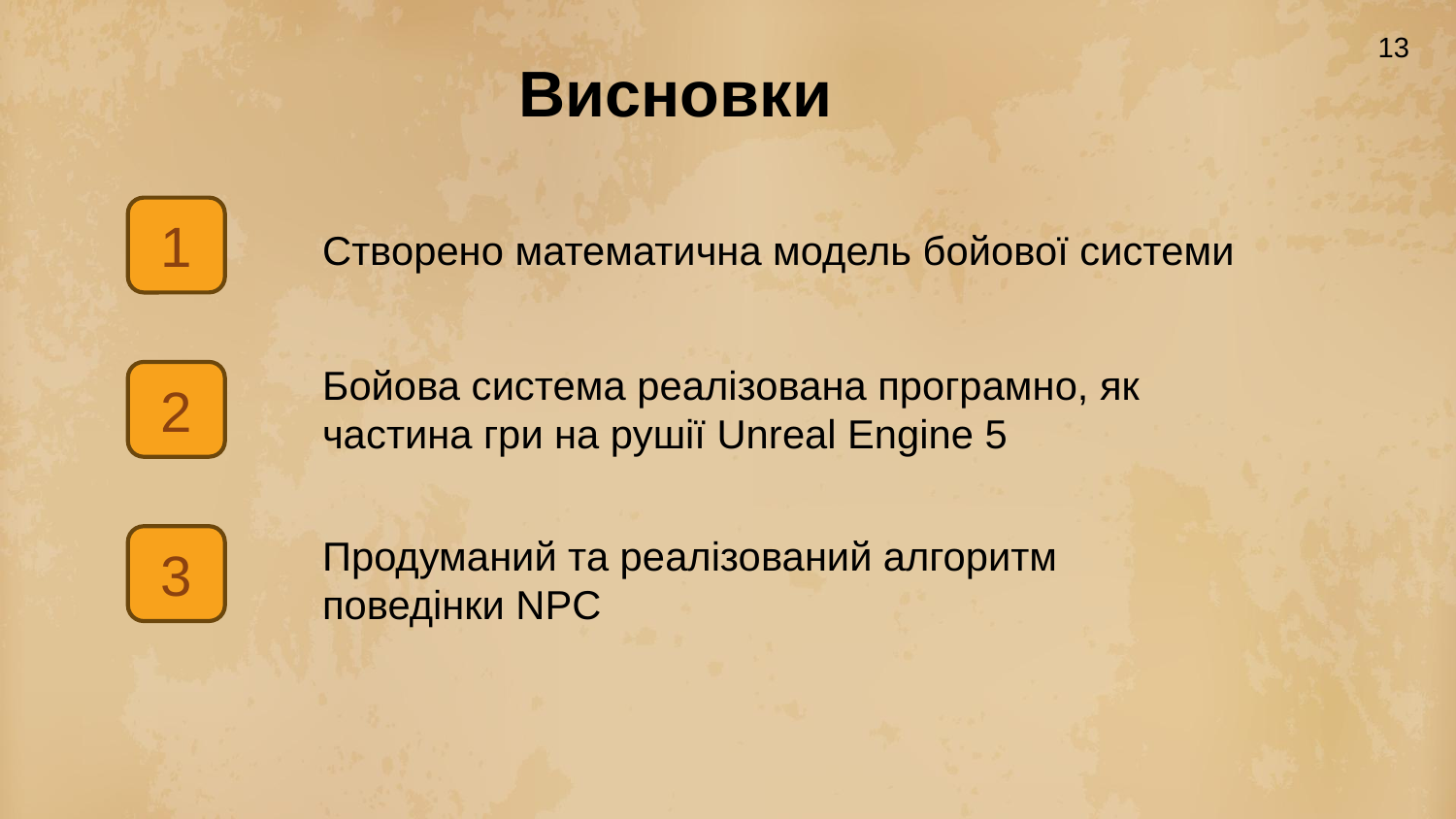

13
Висновки
1
Створено математична модель бойової системи
Бойова система реалізована програмно, як частина гри на рушії Unreal Engine 5
2
Продуманий та реалізований алгоритм поведінки NPC
3